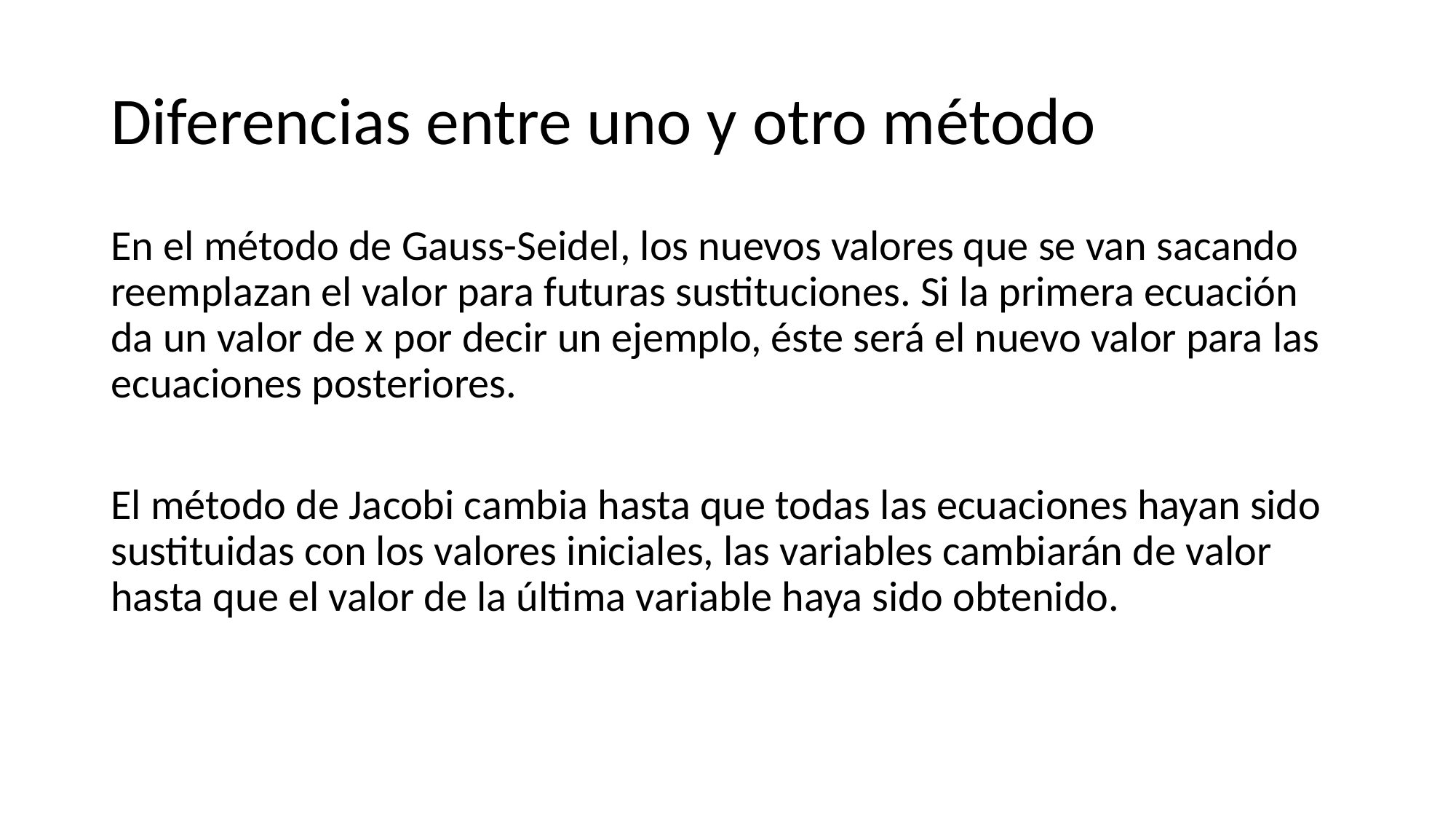

# Diferencias entre uno y otro método
En el método de Gauss-Seidel, los nuevos valores que se van sacando reemplazan el valor para futuras sustituciones. Si la primera ecuación da un valor de x por decir un ejemplo, éste será el nuevo valor para las ecuaciones posteriores.

El método de Jacobi cambia hasta que todas las ecuaciones hayan sido sustituidas con los valores iniciales, las variables cambiarán de valor hasta que el valor de la última variable haya sido obtenido.